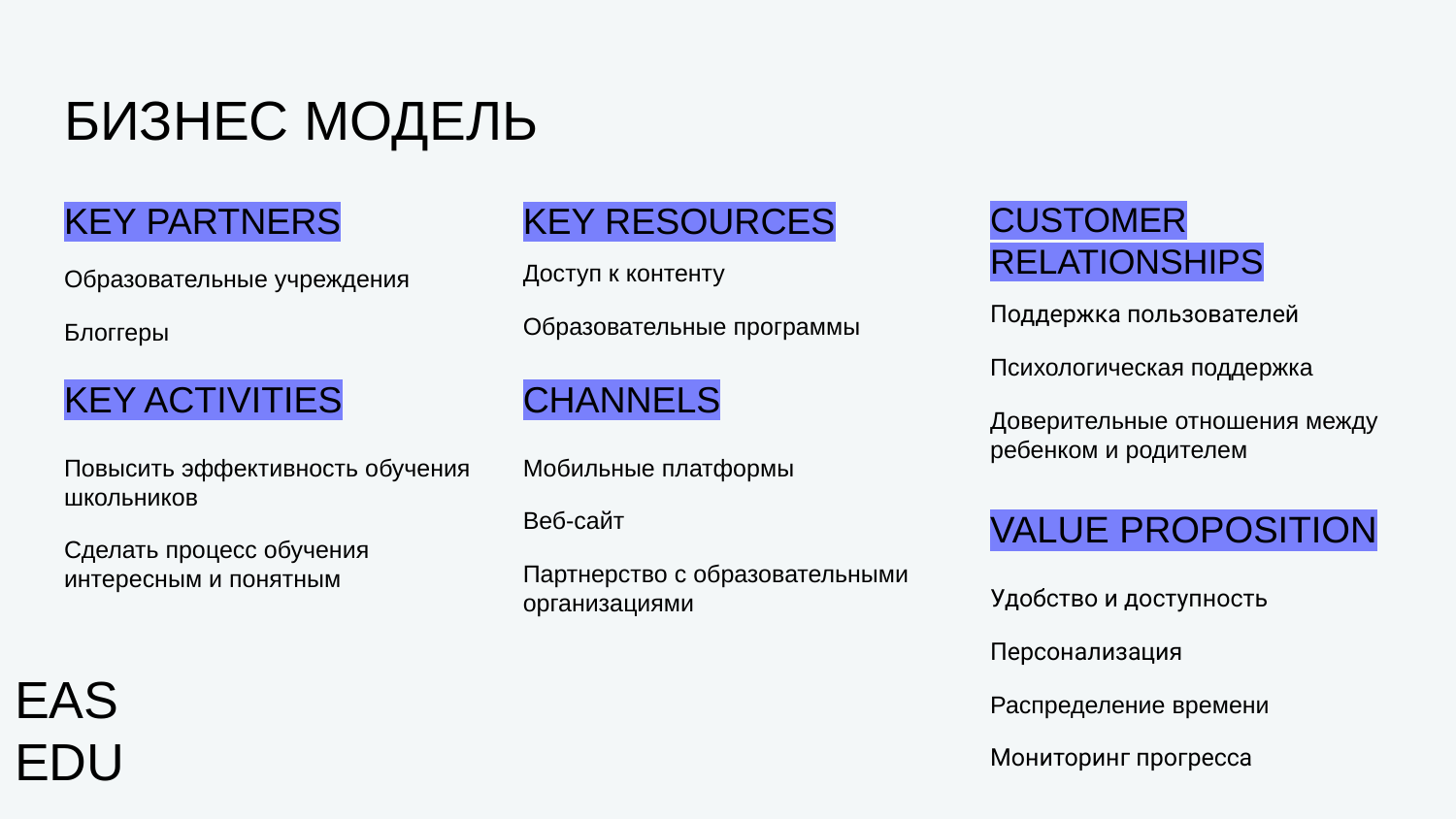

# БИЗНЕС МОДЕЛЬ
KEY PARTNERS
KEY RESOURCES
CUSTOMER RELATIONSHIPS
Доступ к контенту
Образовательные программы

Образовательные учреждения
Блоггеры
Поддержка пользователей
Психологическая поддержка
Доверительные отношения между ребенком и родителем

KEY ACTIVITIES
CHANNELS
Повысить эффективность обучения школьников
Сделать процесс обучения интересным и понятным

Мобильные платформы
Веб-сайт
Партнерство с образовательными организациями

VALUE PROPOSITION
Удобство и доступность
Персонализация
Распределение времени
Мониторинг прогресса

EAS
EDU